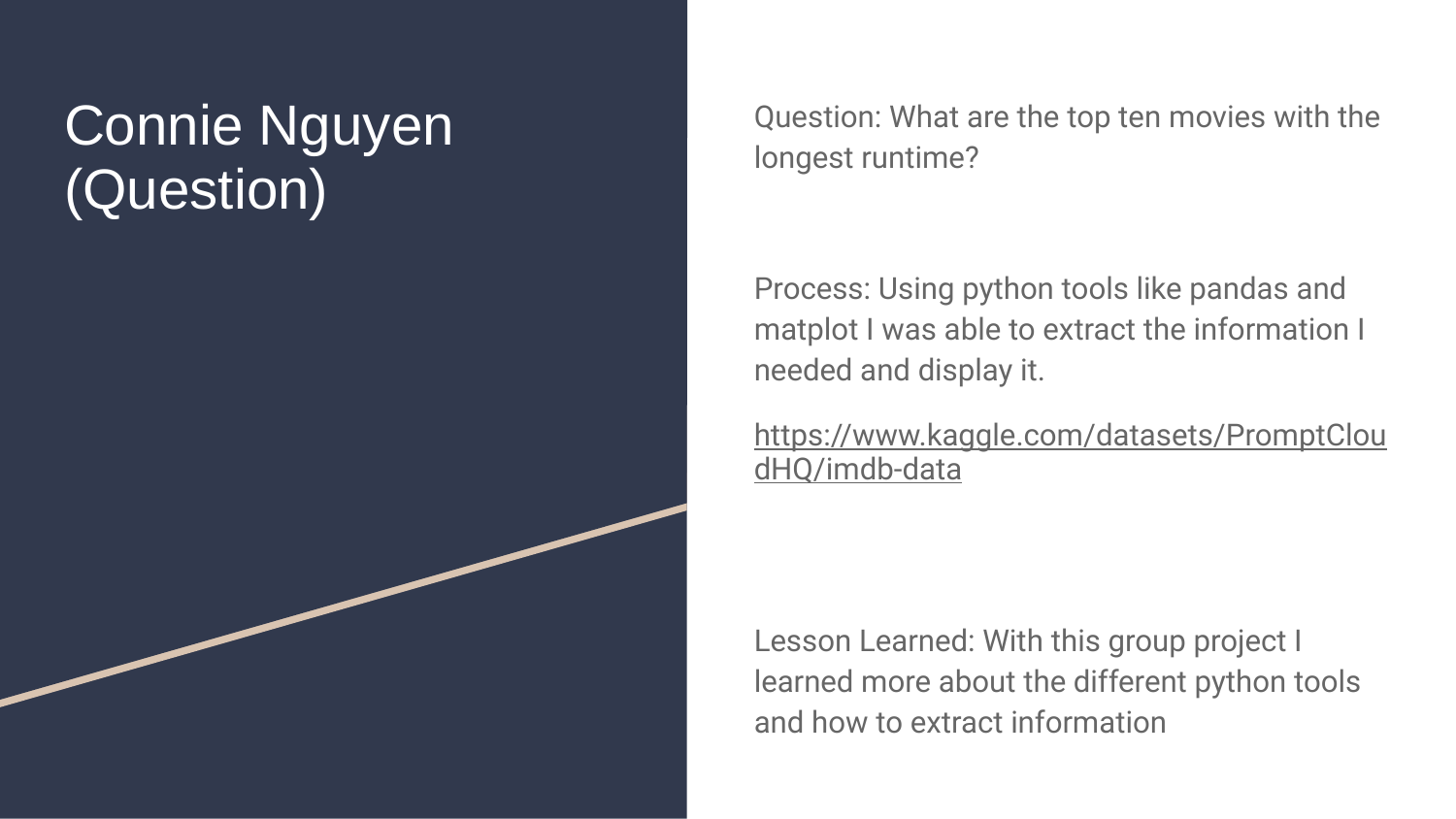

# Connie Nguyen
(Question)
Question: What are the top ten movies with the longest runtime?

Process: Using python tools like pandas and matplot I was able to extract the information I needed and display it.
https://www.kaggle.com/datasets/PromptCloudHQ/imdb-data

Lesson Learned: With this group project I learned more about the different python tools and how to extract information